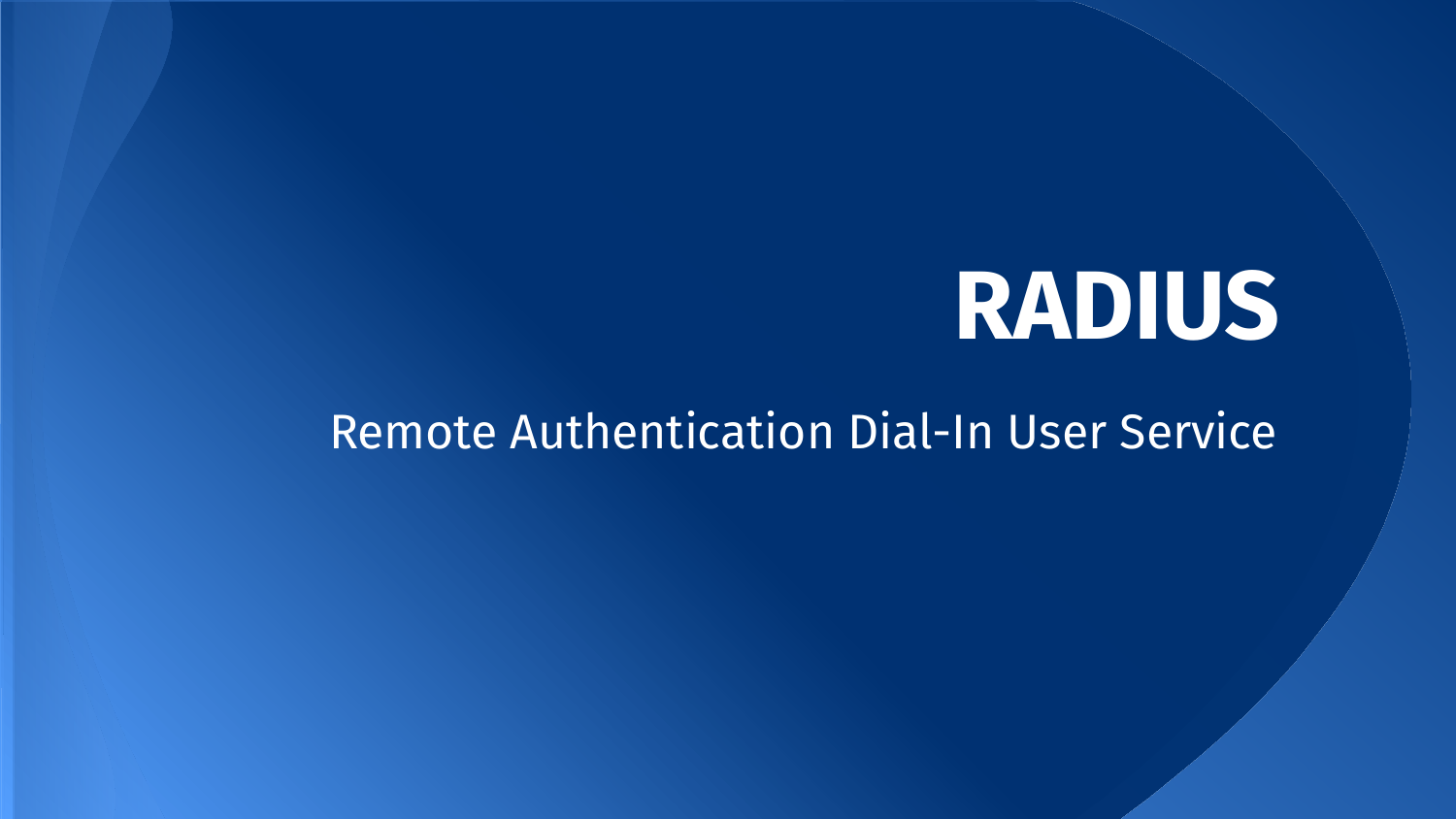

# RADIUS
Remote Authentication Dial-In User Service